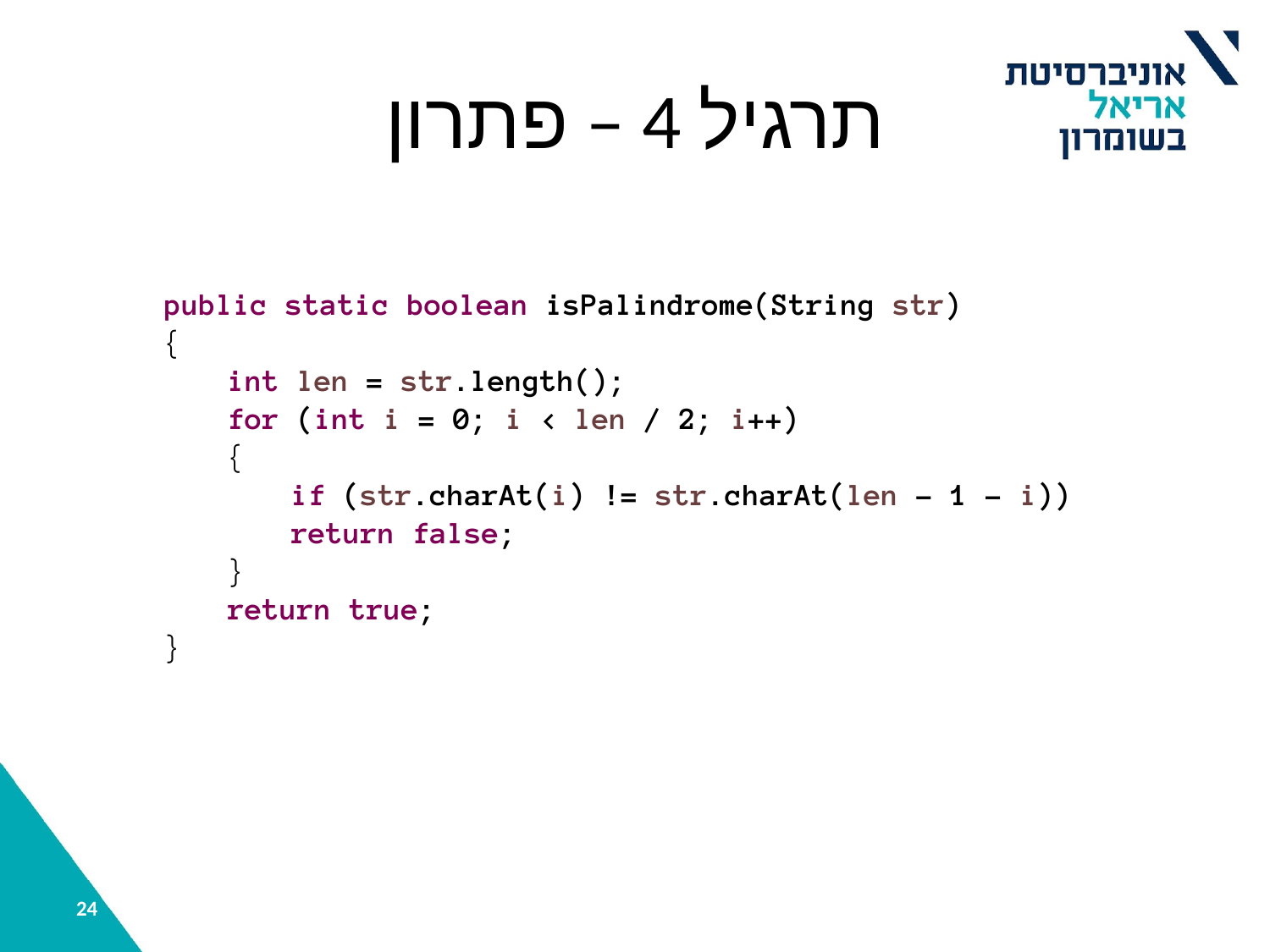

# תרגיל 4 – פתרון
public static boolean isPalindrome(String str)
{
int len = str.length();
for (int i = 0; i < len / 2; i++)
{
if (str.charAt(i) != str.charAt(len - 1 - i))
return false;
}
return true;
}
24